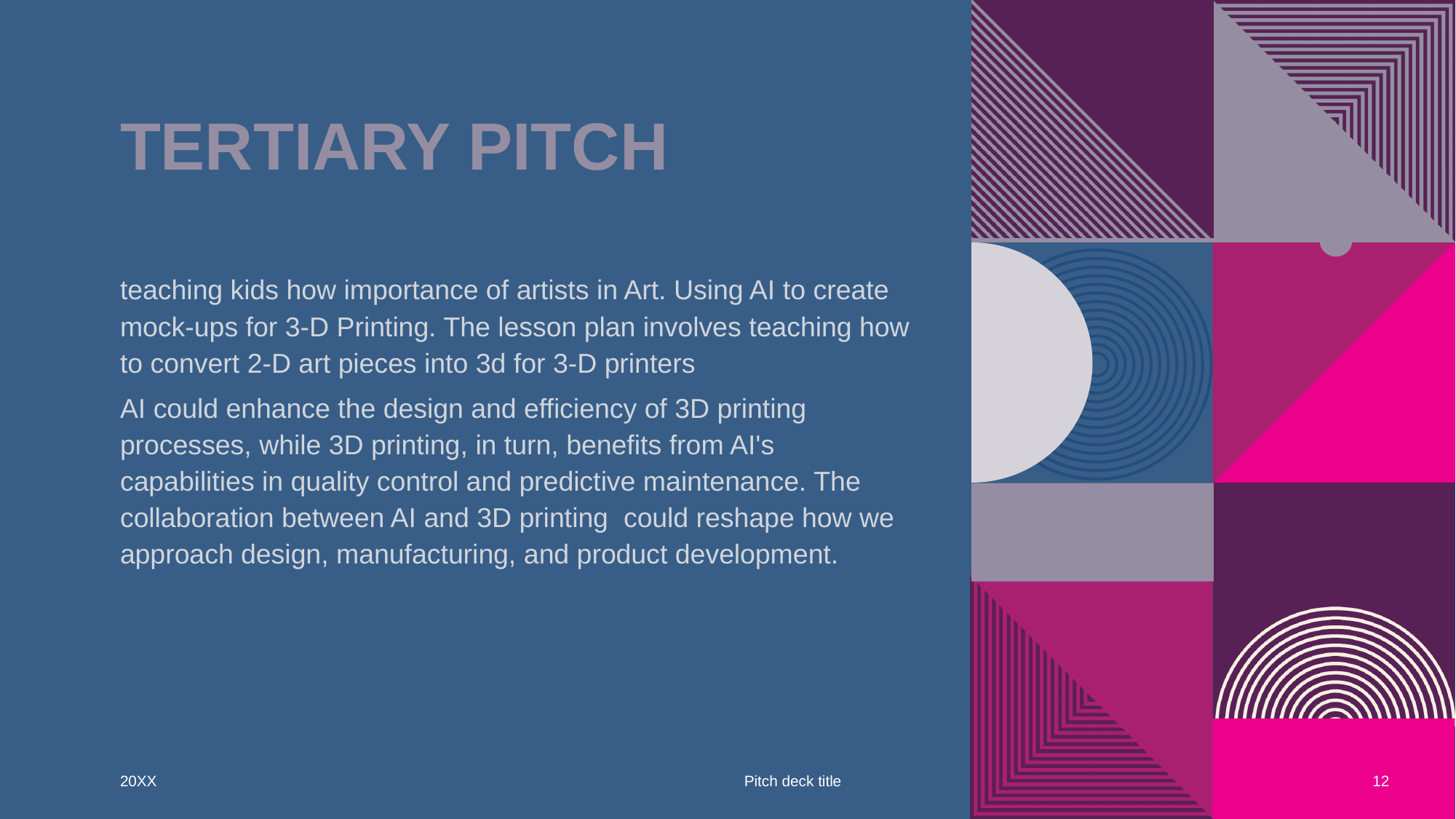

# tertiary Pitch
teaching kids how importance of artists in Art. Using AI to create mock-ups for 3-D Printing. The lesson plan involves teaching how to convert 2-D art pieces into 3d for 3-D printers
AI could enhance the design and efficiency of 3D printing processes, while 3D printing, in turn, benefits from AI's capabilities in quality control and predictive maintenance. The collaboration between AI and 3D printing  could reshape how we approach design, manufacturing, and product development.
20XX
Pitch deck title
12